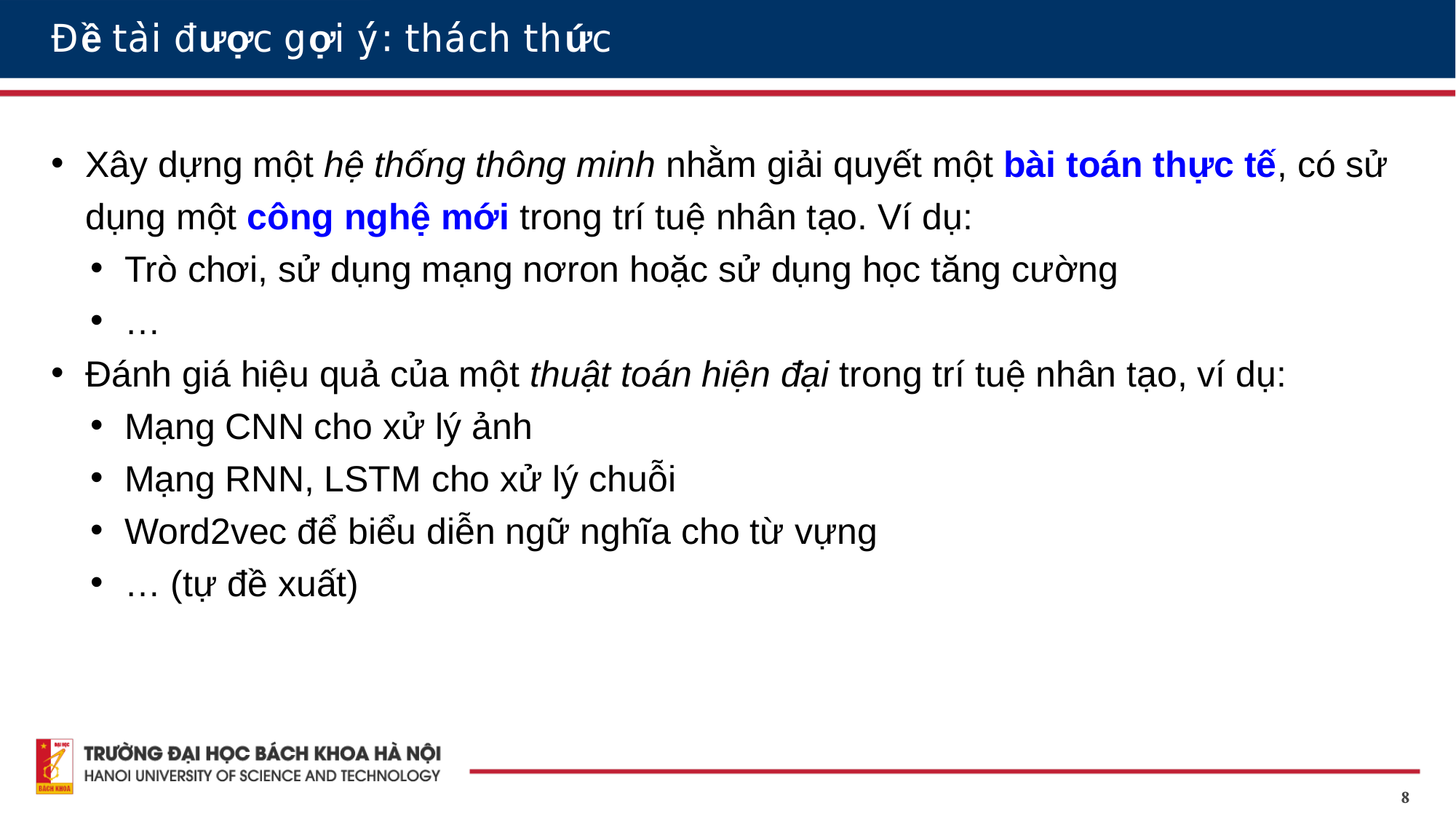

# Đề tài được gợi ý: thách thức
Xây dựng một hệ thống thông minh nhằm giải quyết một bài toán thực tế, có sử dụng một công nghệ mới trong trí tuệ nhân tạo. Ví dụ:
Trò chơi, sử dụng mạng nơron hoặc sử dụng học tăng cường
…
Đánh giá hiệu quả của một thuật toán hiện đại trong trí tuệ nhân tạo, ví dụ:
Mạng CNN cho xử lý ảnh
Mạng RNN, LSTM cho xử lý chuỗi
Word2vec để biểu diễn ngữ nghĩa cho từ vựng
… (tự đề xuất)
8